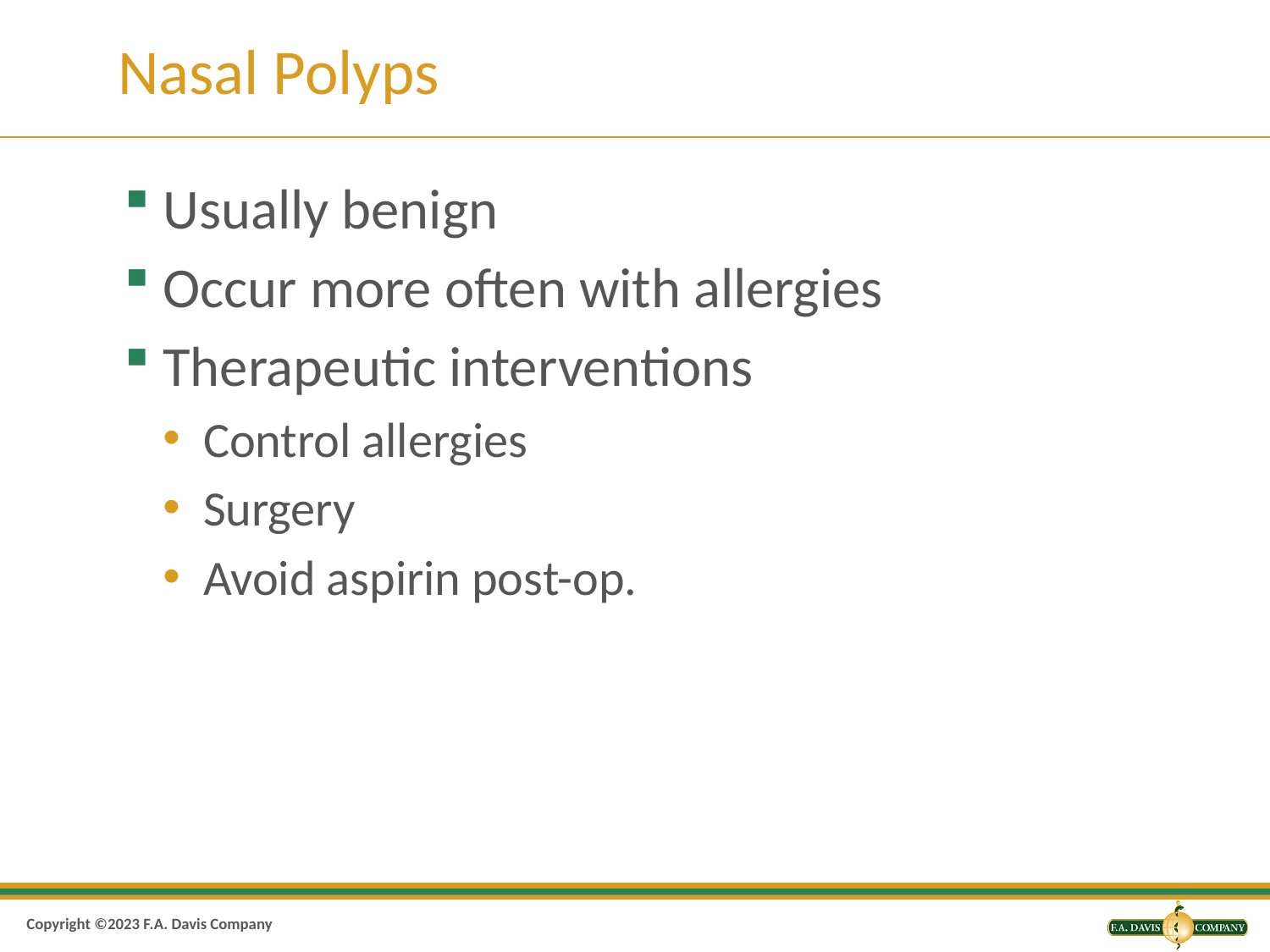

# Nasal Polyps
Usually benign
Occur more often with allergies
Therapeutic interventions
Control allergies
Surgery
Avoid aspirin post-op.